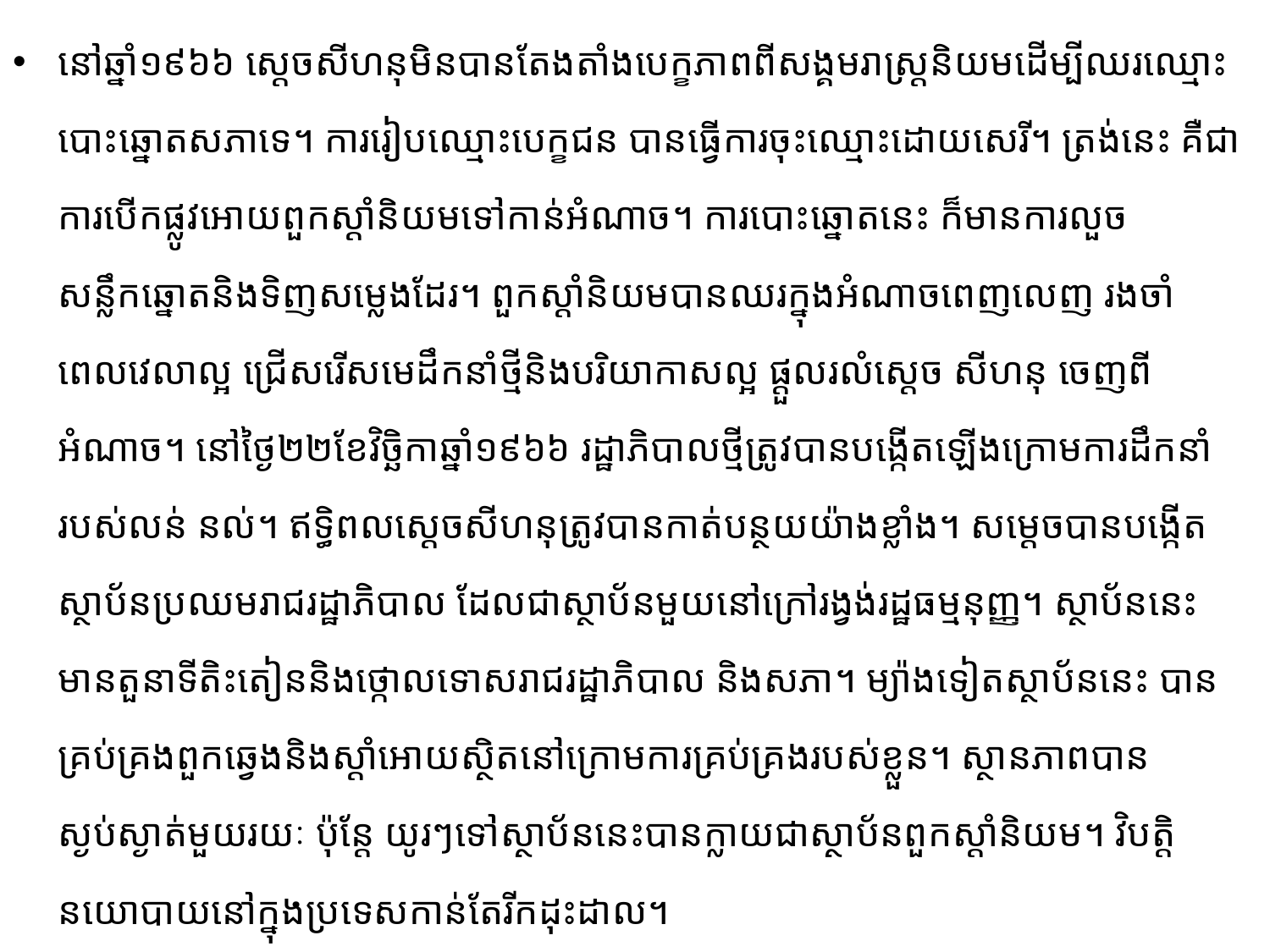

នៅឆ្នាំ១៩៦៦ ស្តេចសីហនុមិនបានតែងតាំងបេក្ខភាពពីសង្គមរាស្រ្តនិយម​ដើម្បីឈរឈ្មោះ​បោះឆ្នោត​សភាទេ។ ការរៀបឈ្មោះបេក្ខជន បានធ្វើការចុះឈ្មោះដោយសេរី។ ត្រង់នេះ គឺជាការ​បើកផ្លូវអោយពួកស្ដាំ​និយម​ទៅកាន់អំណាច។ ការបោះឆ្នោតនេះ ក៏​មានការ​លួច​សន្លឹកឆ្នោតនិងទិញសម្លេងដែរ។ ពួកស្ដាំនិយមបាន​ឈរក្នុង​អំណាច​ពេញ​លេញ រងចាំពេលវេលាល្អ ជ្រើសរើសមេដឹកនាំថ្មីនិងបរិយាកាសល្អ ផ្ដួលរលំស្ដេច សីហនុ ចេញពីអំណាច។ នៅថ្ងៃ២២ខែវិច្ឆិកាឆ្នាំ១៩៦៦ រដ្ឋាភិបាល​ថ្មីត្រូវ​បានបង្កើតឡើងក្រោមការដឹកនាំរបស់លន់ នល់។ ឥទ្ធិពលស្ដេចសីហនុ​ត្រូវបានកាត់បន្ថយយ៉ាងខ្លាំង។ សម្ដេចបានបង្កើតស្ថាប័នប្រឈមរាជរដ្ឋា​ភិបាល ដែលជាស្ថាប័នមួយនៅក្រៅរង្វង់រដ្ឋធម្មនុញ្ញ។ ស្ថាប័ននេះ មានតួនាទីតិះតៀននិងថ្កោលទោសរាជរដ្ឋាភិបាល និងសភា។ ម្យ៉ាងទៀតស្ថាប័ន​នេះ បានគ្រប់គ្រងពួកឆ្វេងនិងស្ដាំអោយស្ថិតនៅក្រោមការគ្រប់គ្រងរបស់ខ្លួន។ ស្ថានភាពបានស្ងប់ស្ងាត់មួយរយៈ ប៉ុន្តែ យូរៗទៅស្ថាប័ននេះបានក្លាយជា​ស្ថាប័ន​ពួកស្ដាំនិយម។ វិបត្តិនយោ​បាយ​នៅក្នុងប្រទេសកាន់តែរីកដុះដាល។